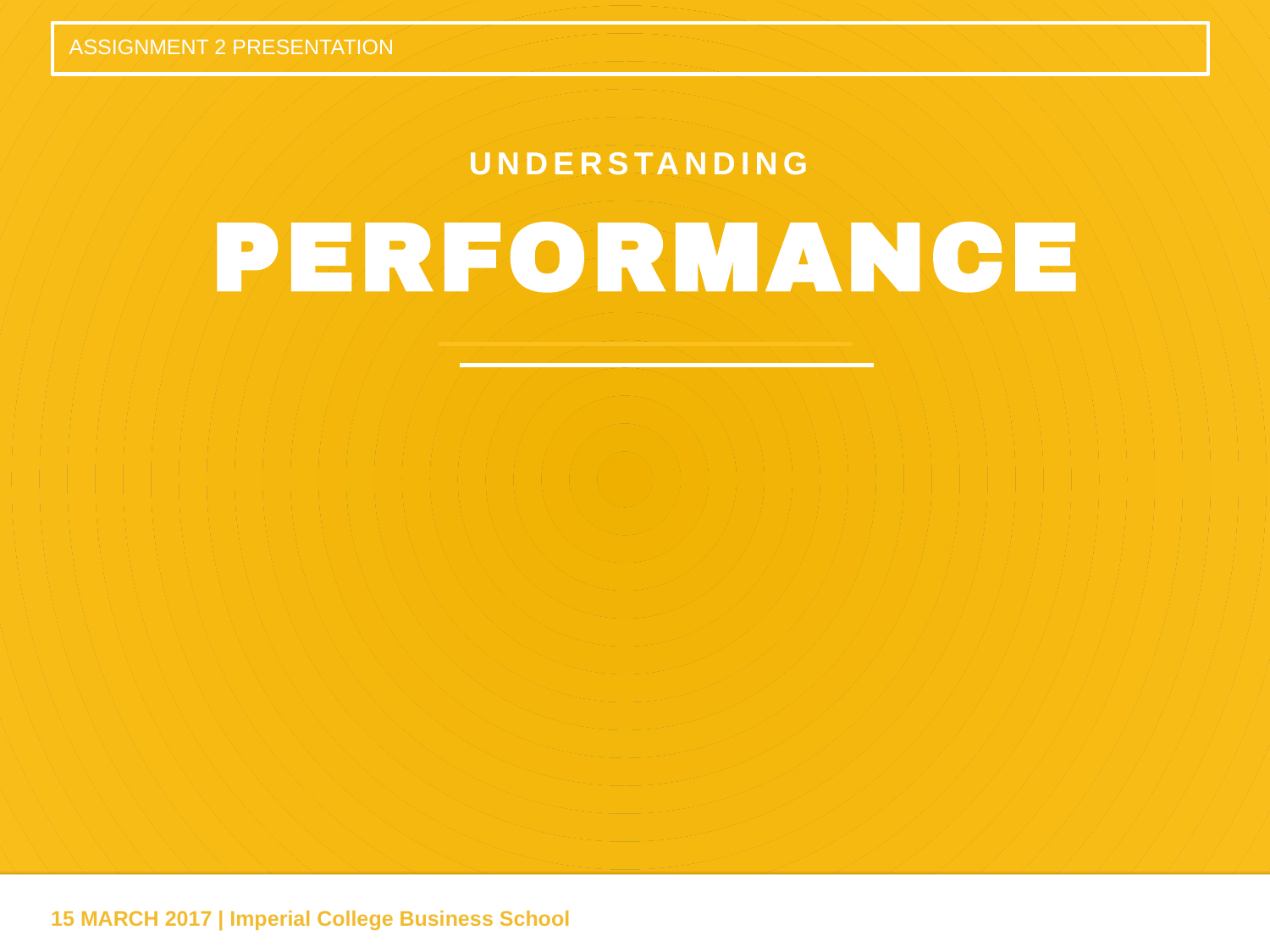

ASSIGNMENT 2 PRESENTATION
UNDERSTANDING
PERFORMANCE

15 MARCH 2017 | Imperial College Business School